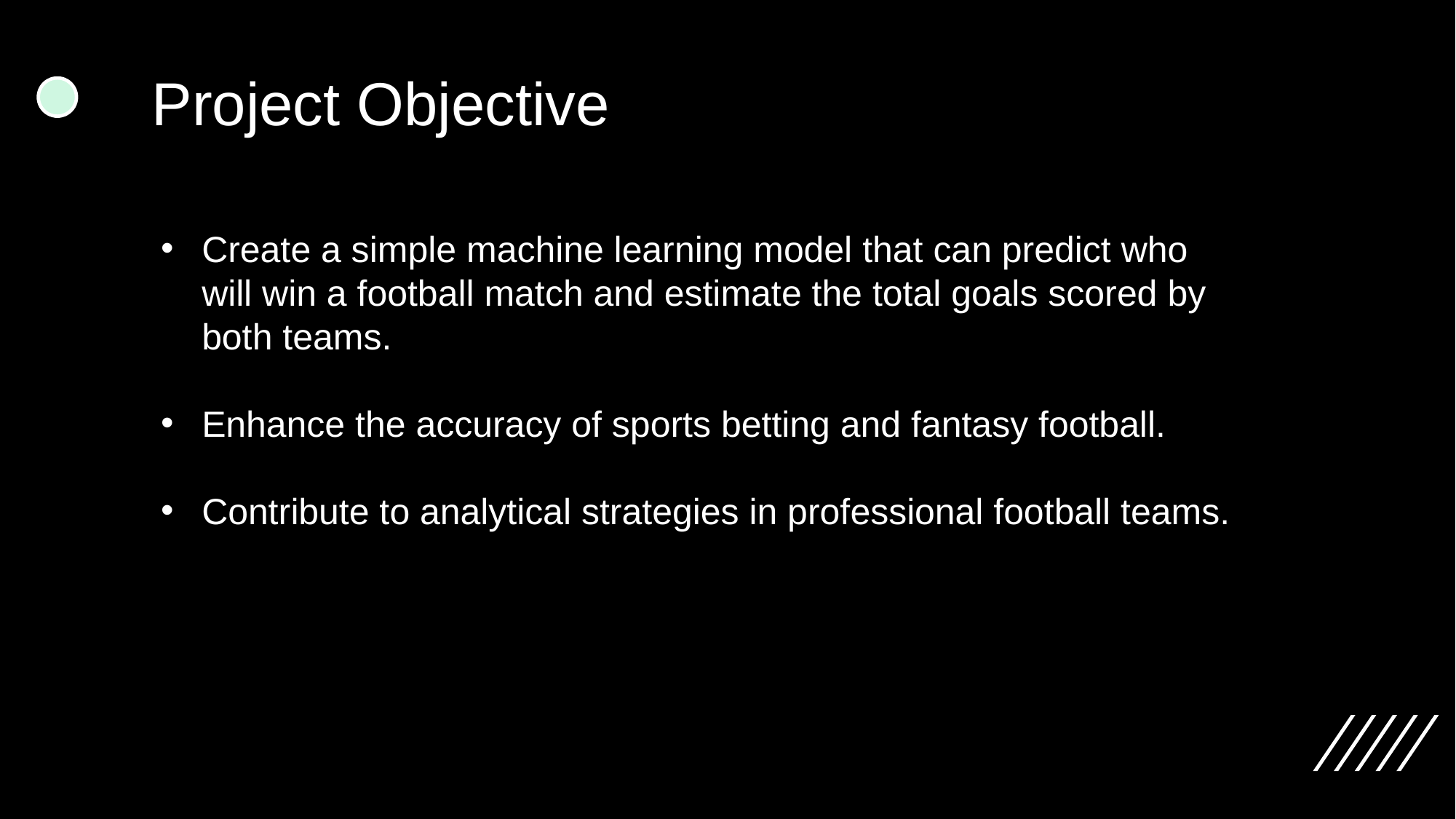

Project Objective
Create a simple machine learning model that can predict who will win a football match and estimate the total goals scored by both teams.

Enhance the accuracy of sports betting and fantasy football.

Contribute to analytical strategies in professional football teams.